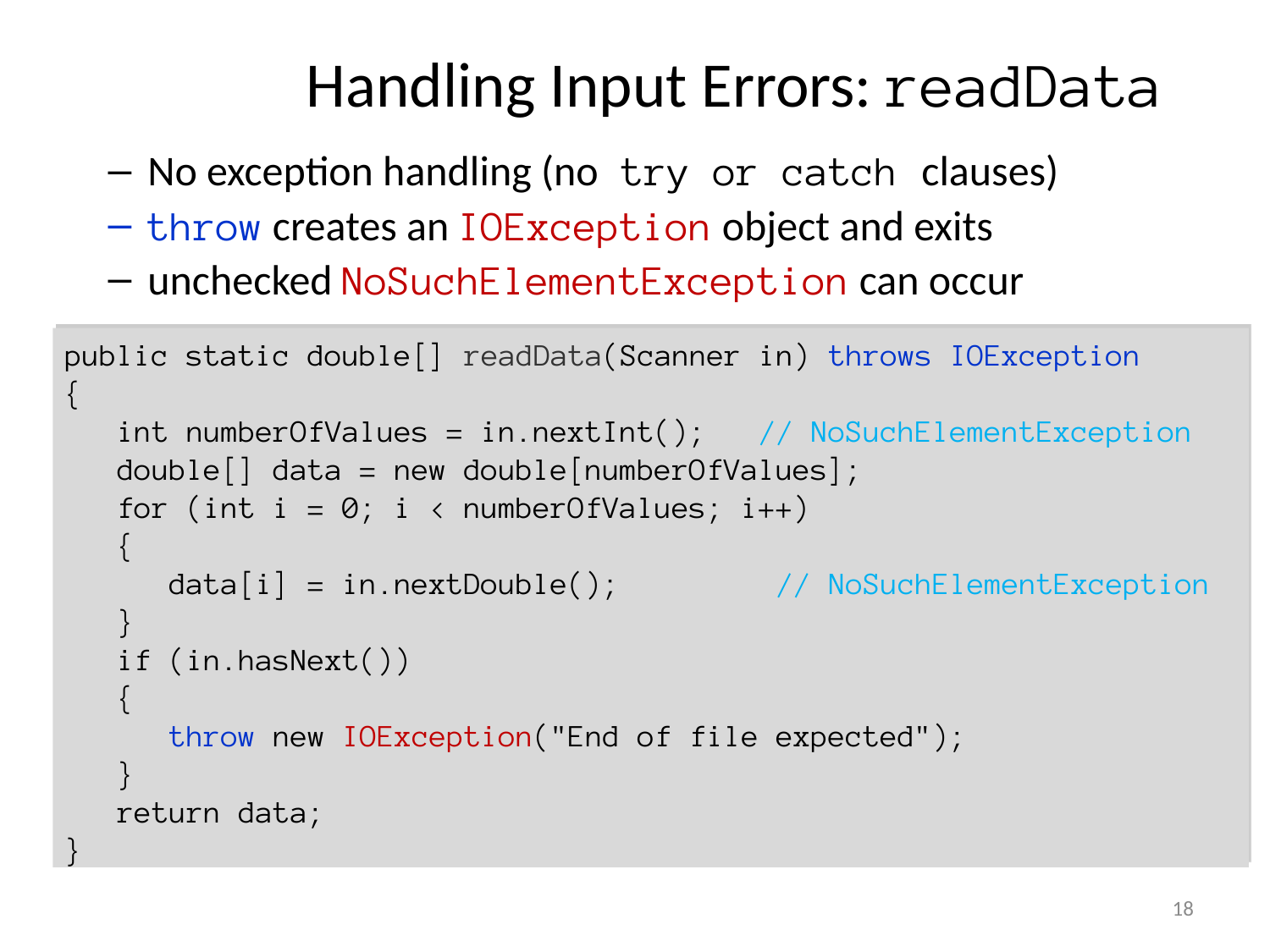

# Handling Input Errors: readData
No exception handling (no try or catch clauses)
throw creates an IOException object and exits
unchecked NoSuchElementException can occur
public static double[] readData(Scanner in) throws IOException
{
   int numberOfValues = in.nextInt();   // NoSuchElementException
   double[] data = new double[numberOfValues];
   for (int i = 0; i < numberOfValues; i++)
   {
      data[i] = in.nextDouble();         // NoSuchElementException
   }
   if (in.hasNext())
   {
      throw new IOException("End of file expected");
   }
   return data;
}
18